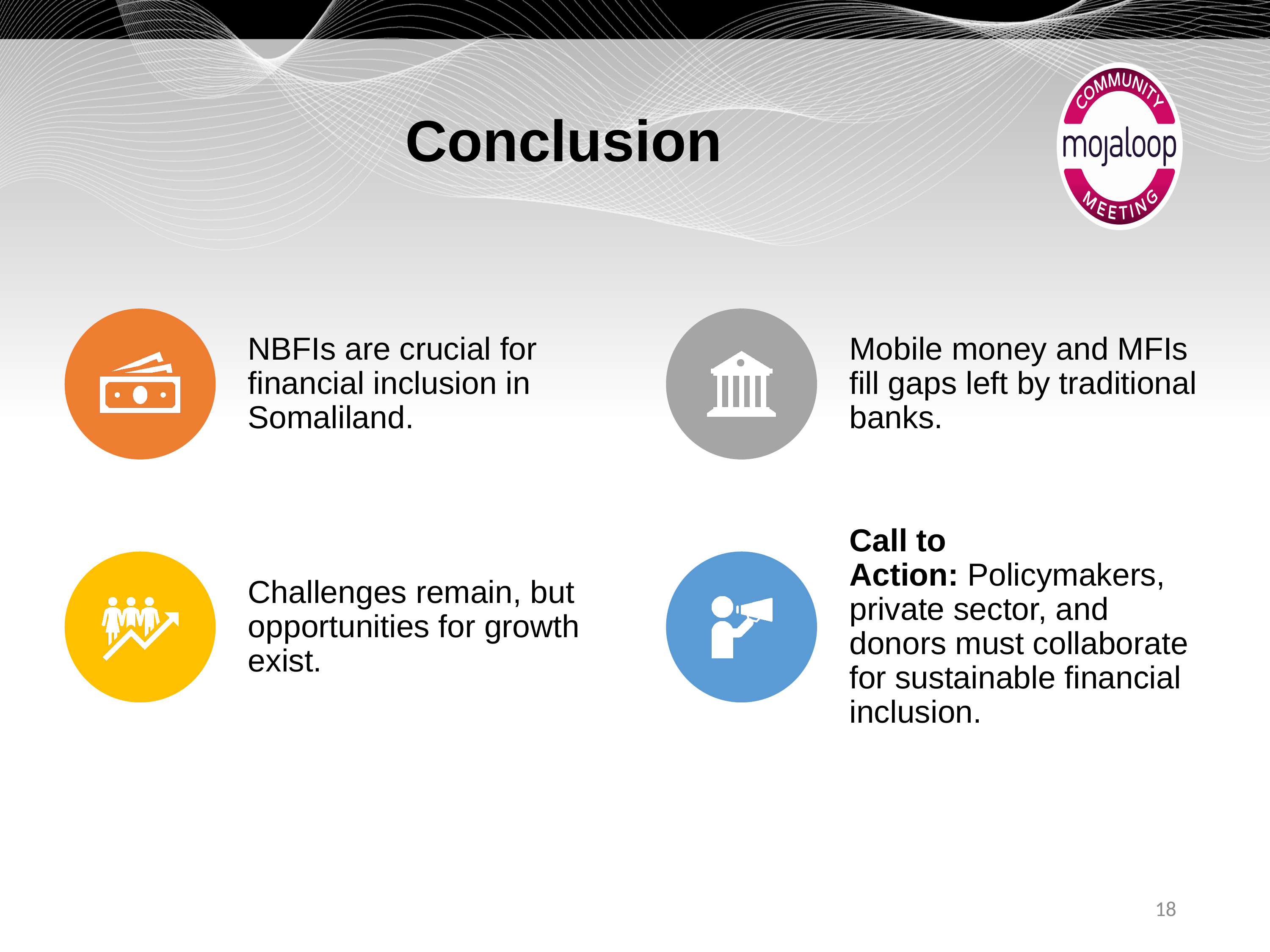

# Conclusion
NBFIs are crucial for financial inclusion in Somaliland.
Mobile money and MFIs fill gaps left by traditional banks.
Challenges remain, but opportunities for growth exist.
Call to Action: Policymakers, private sector, and donors must collaborate for sustainable financial inclusion.
18